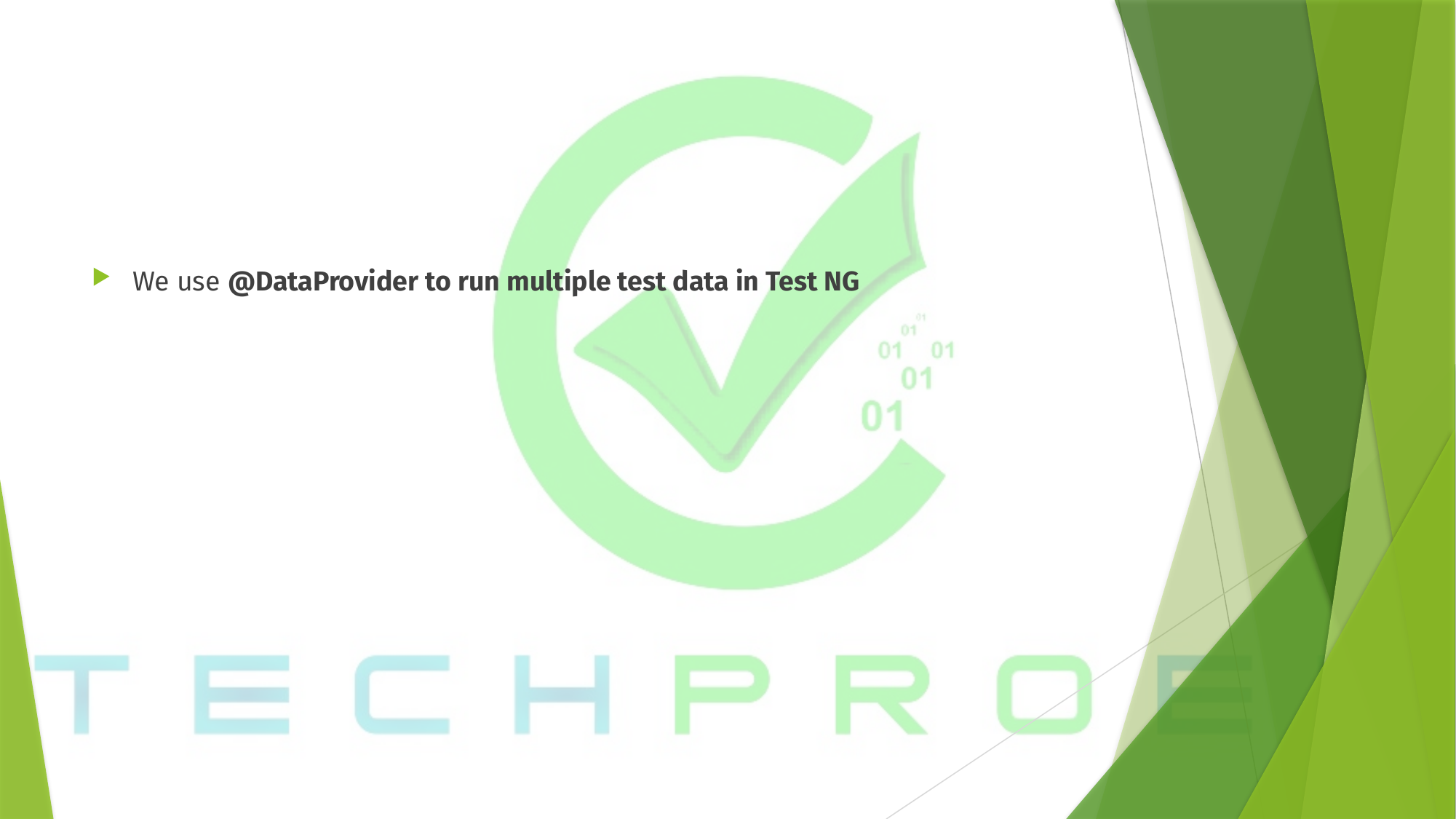

We use @DataProvider to run multiple test data in Test NG